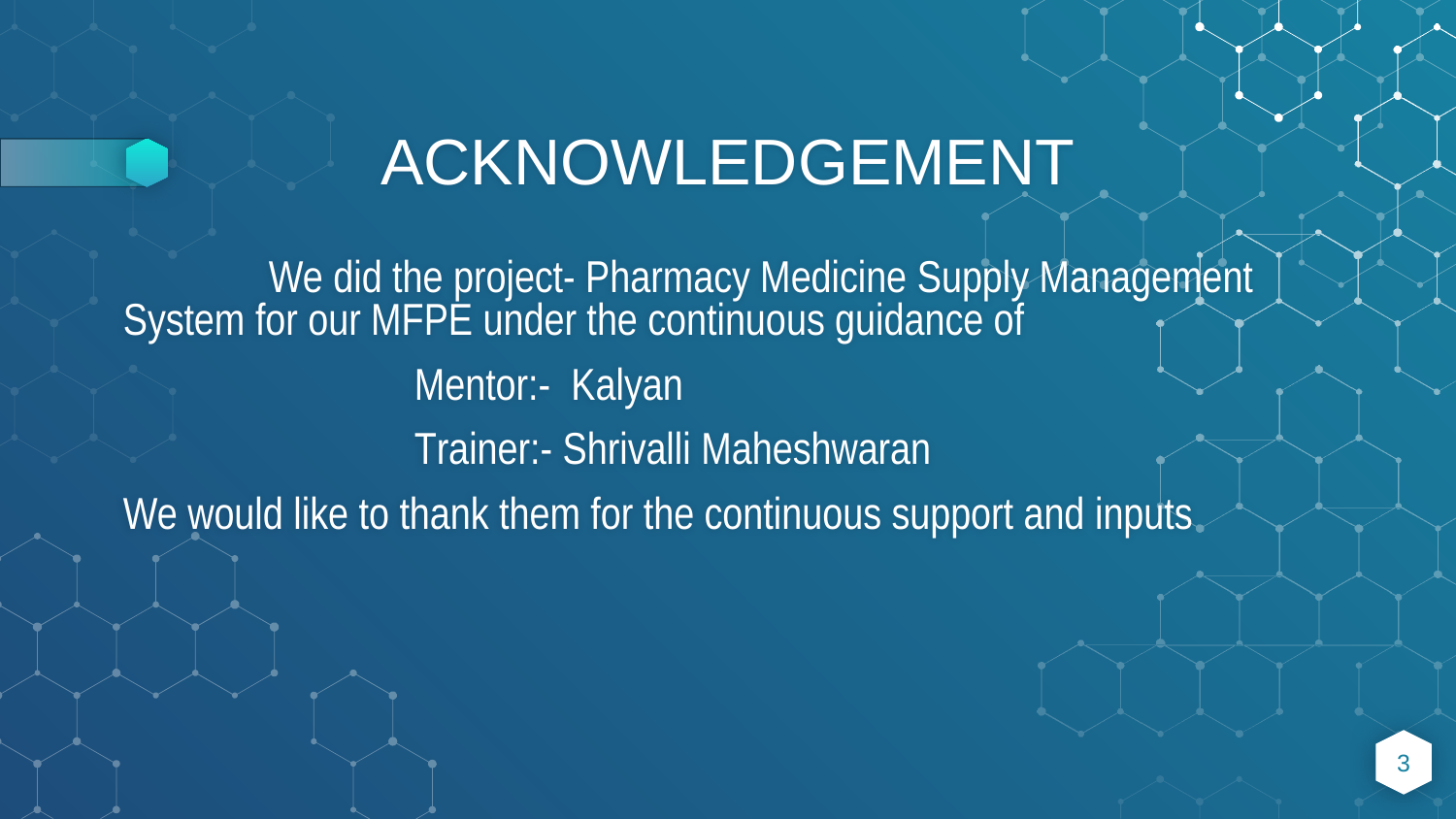

# ACKNOWLEDGEMENT
	We did the project- Pharmacy Medicine Supply Management System for our MFPE under the continuous guidance of
		Mentor:-  Kalyan
		Trainer:- Shrivalli Maheshwaran
We would like to thank them for the continuous support and inputs
3